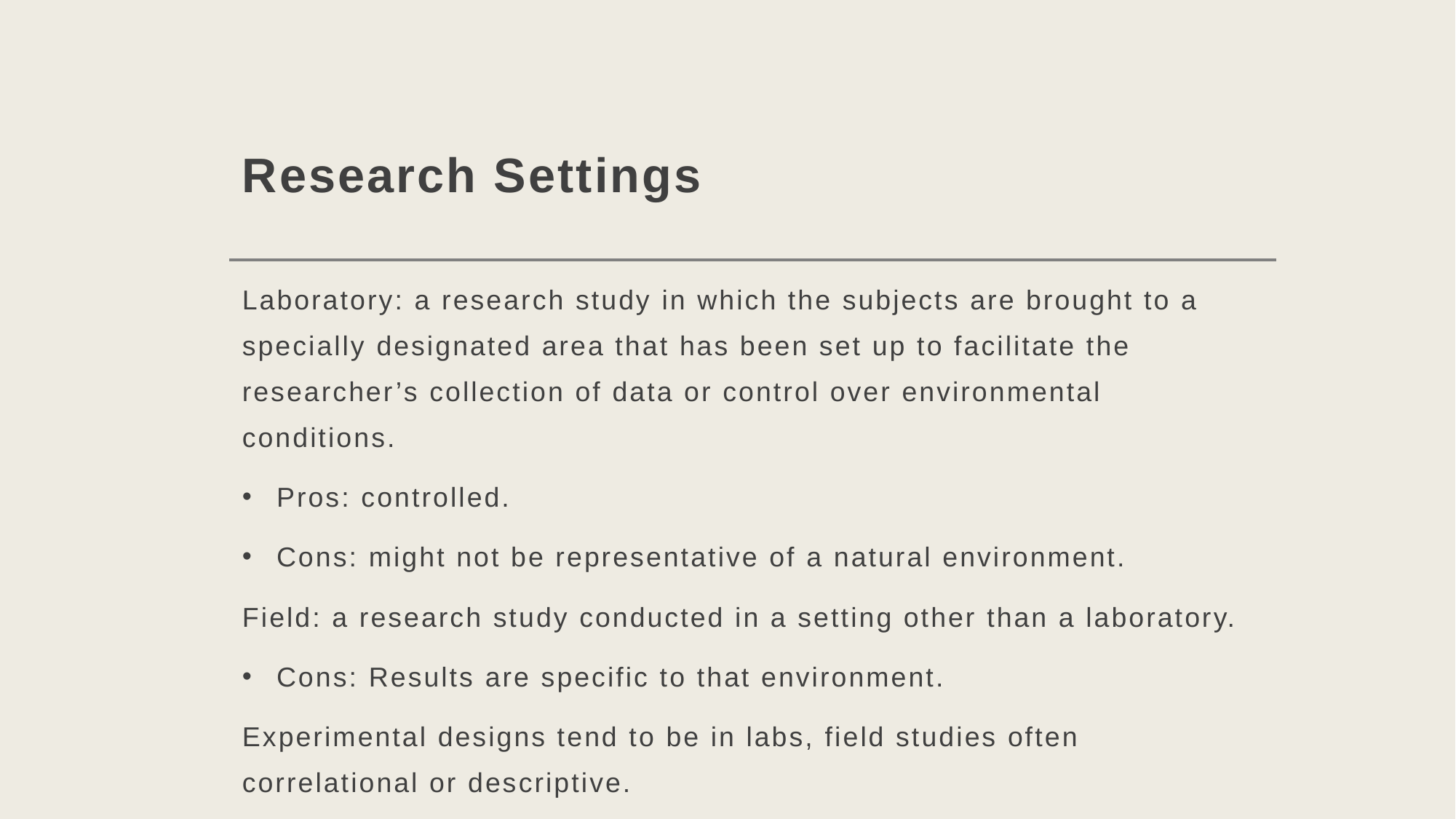

# Research Settings
Laboratory: a research study in which the subjects are brought to a specially designated area that has been set up to facilitate the researcher’s collection of data or control over environmental conditions.
Pros: controlled.
Cons: might not be representative of a natural environment.
Field: a research study conducted in a setting other than a laboratory.
Cons: Results are specific to that environment.
Experimental designs tend to be in labs, field studies often correlational or descriptive.